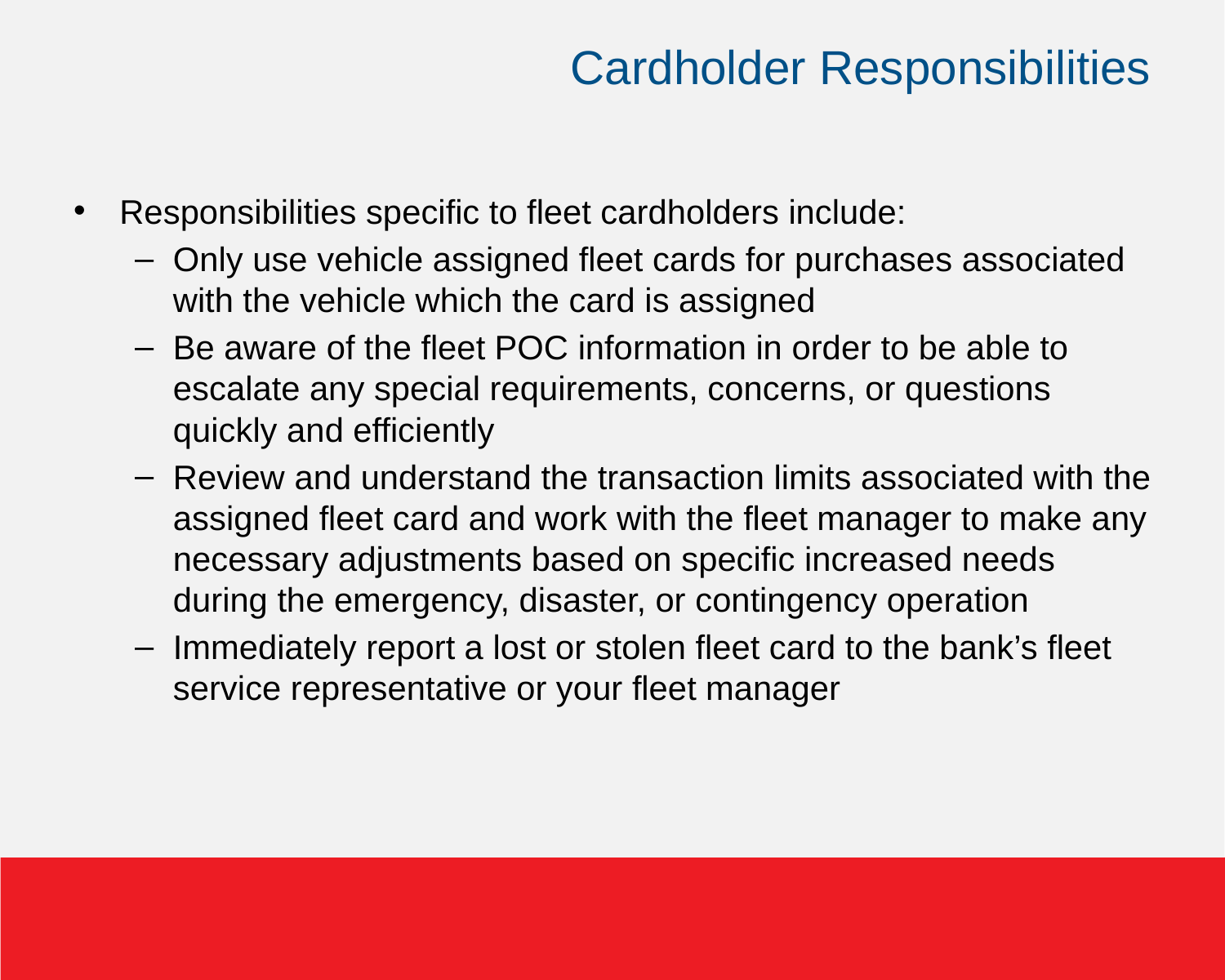

# Cardholder Responsibilities
Responsibilities specific to fleet cardholders include:
Only use vehicle assigned fleet cards for purchases associated with the vehicle which the card is assigned
Be aware of the fleet POC information in order to be able to escalate any special requirements, concerns, or questions quickly and efficiently
Review and understand the transaction limits associated with the assigned fleet card and work with the fleet manager to make any necessary adjustments based on specific increased needs during the emergency, disaster, or contingency operation
Immediately report a lost or stolen fleet card to the bank’s fleet service representative or your fleet manager